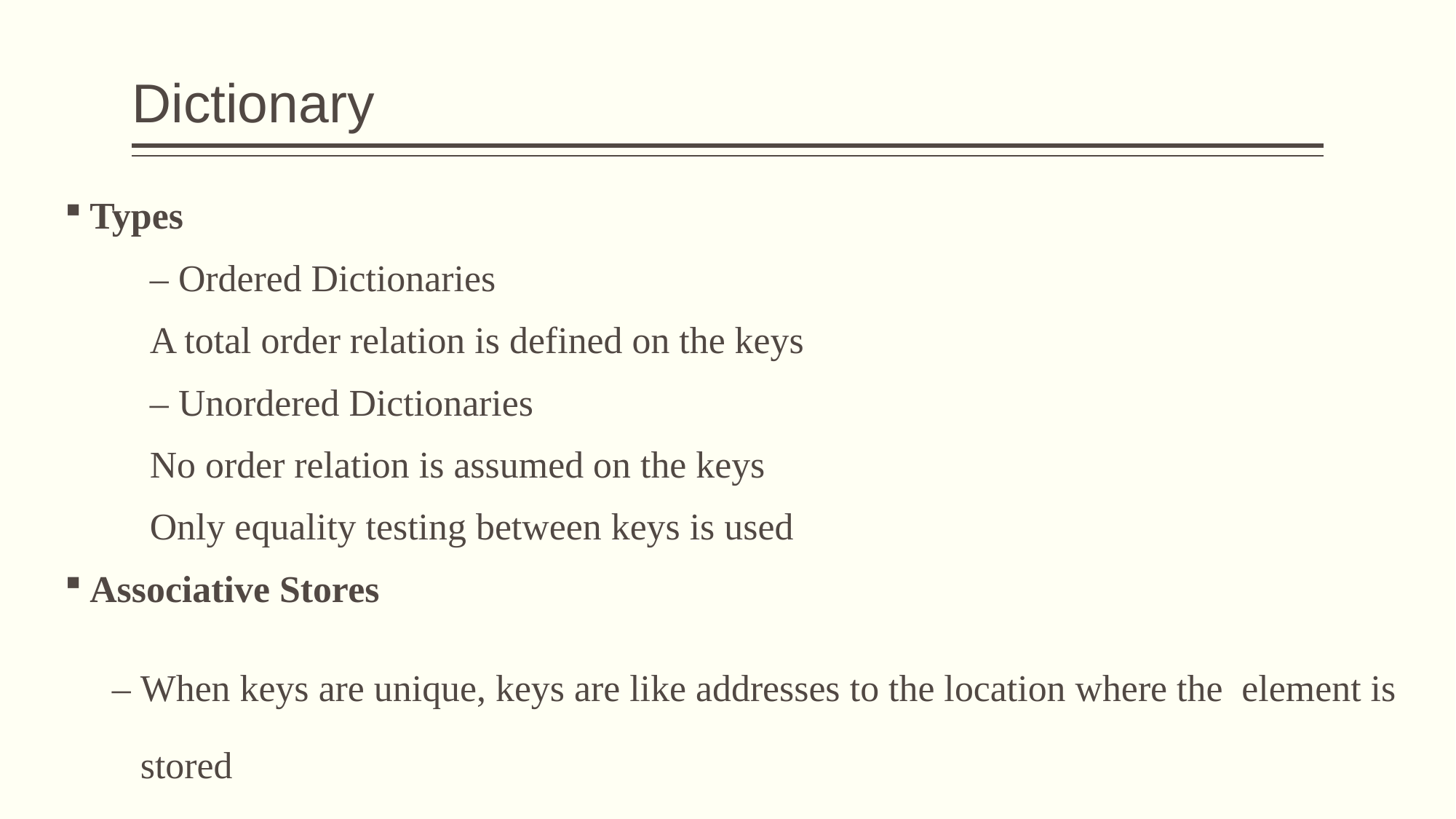

# Dictionary
Types
	– Ordered Dictionaries
		A total order relation is defined on the keys
	– Unordered Dictionaries
		No order relation is assumed on the keys
		Only equality testing between keys is used
Associative Stores
     – When keys are unique, keys are like addresses to the location where the  element is stored